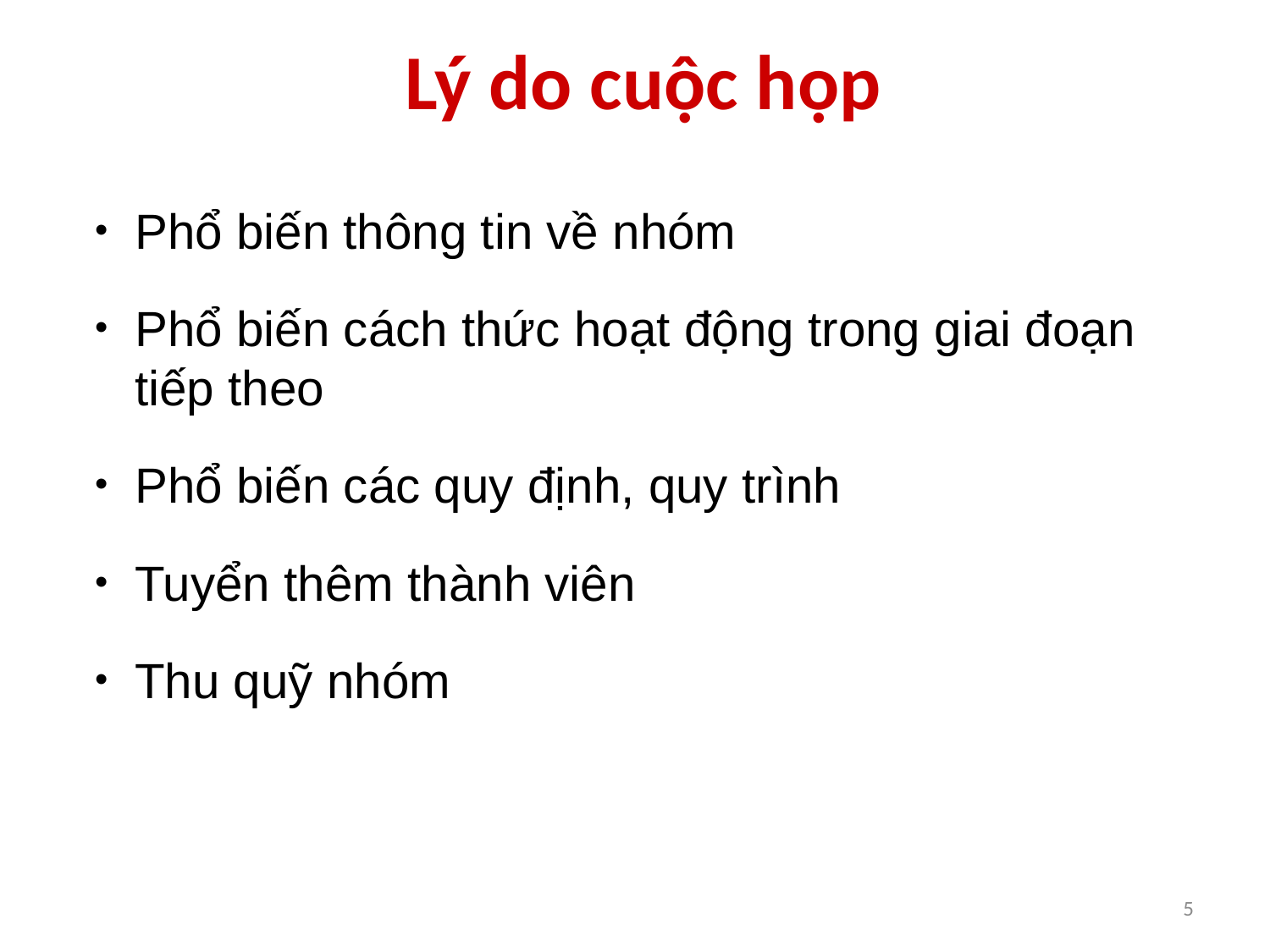

# Lý do cuộc họp
Phổ biến thông tin về nhóm
Phổ biến cách thức hoạt động trong giai đoạn tiếp theo
Phổ biến các quy định, quy trình
Tuyển thêm thành viên
Thu quỹ nhóm
5